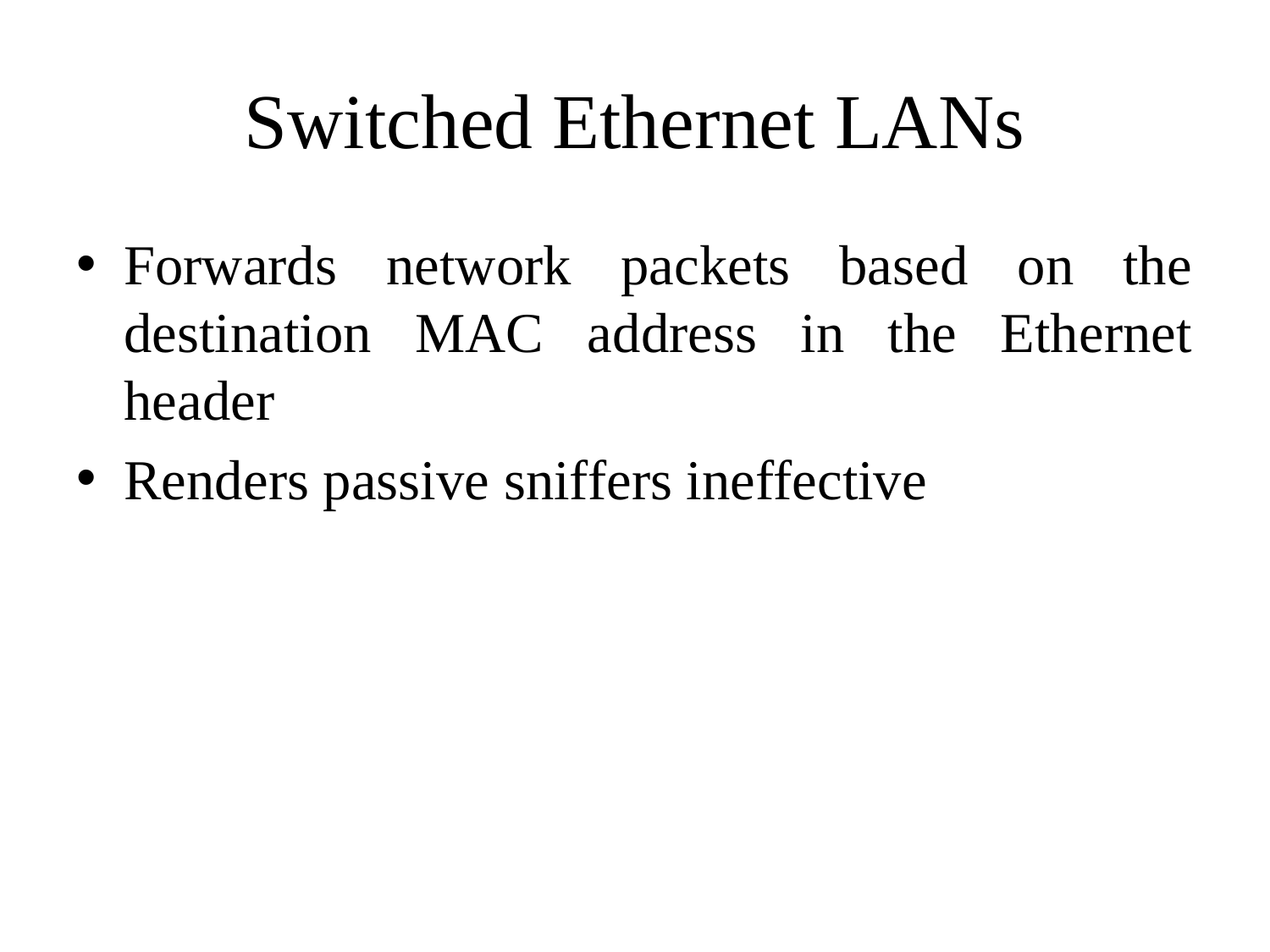

# Switched Ethernet LANs
Forwards network packets based on the destination MAC address in the Ethernet header
Renders passive sniffers ineffective